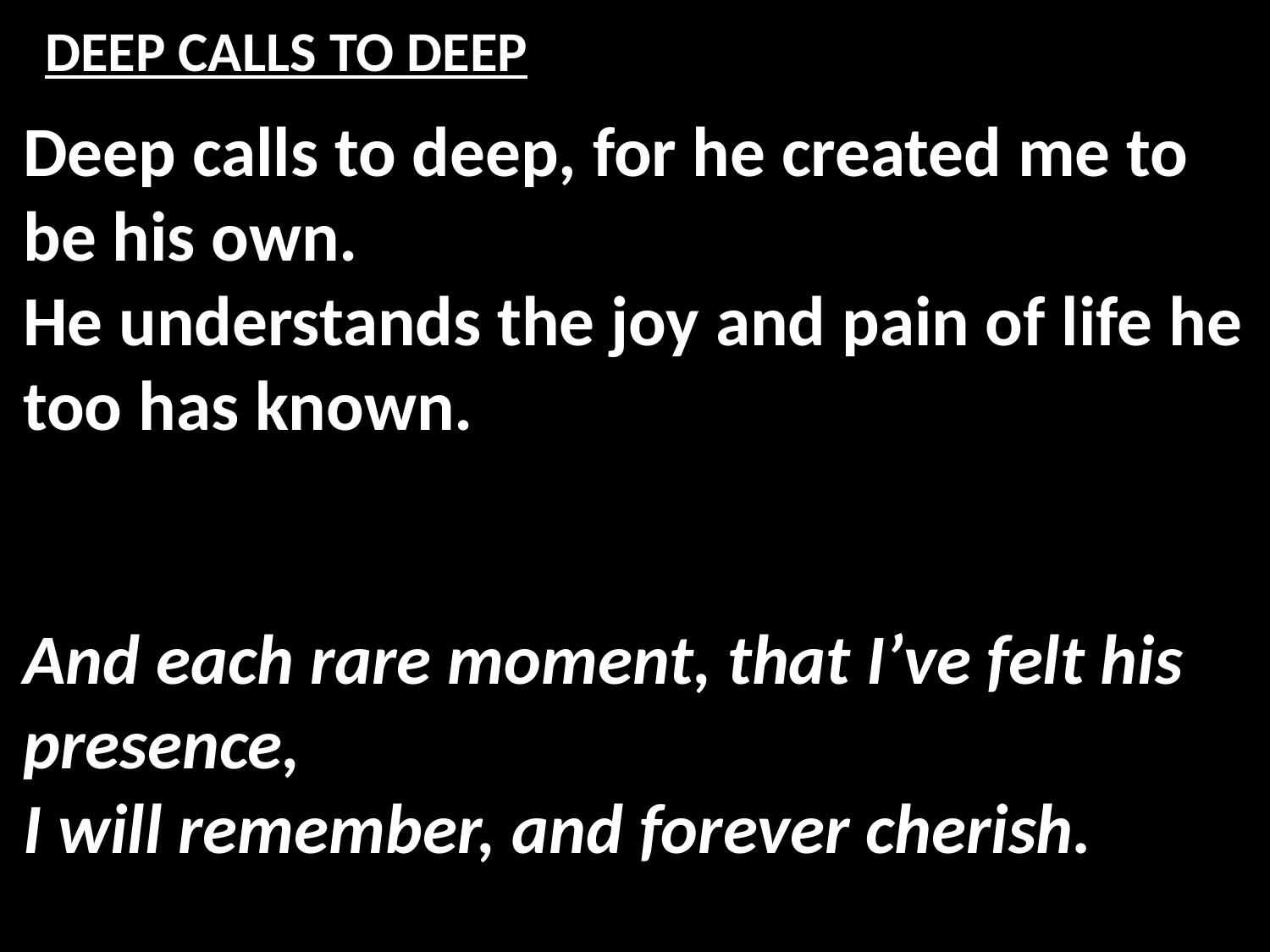

# DEEP CALLS TO DEEP
Deep calls to deep, for he created me to be his own.
He understands the joy and pain of life he too has known.

And each rare moment, that I’ve felt his presence,
I will remember, and forever cherish.